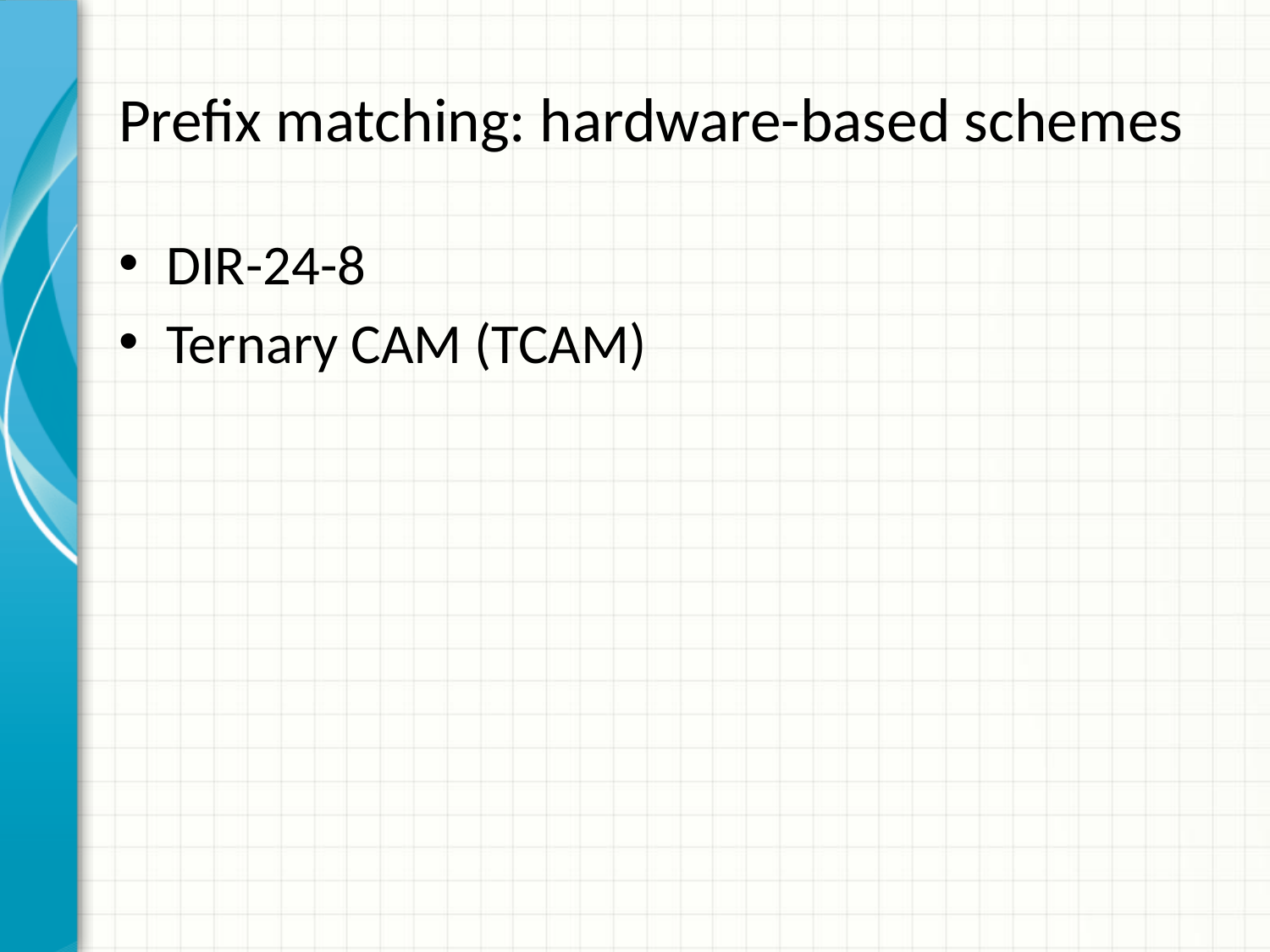

# Prefix matching: hardware-based schemes
DIR-24-8
Ternary CAM (TCAM)